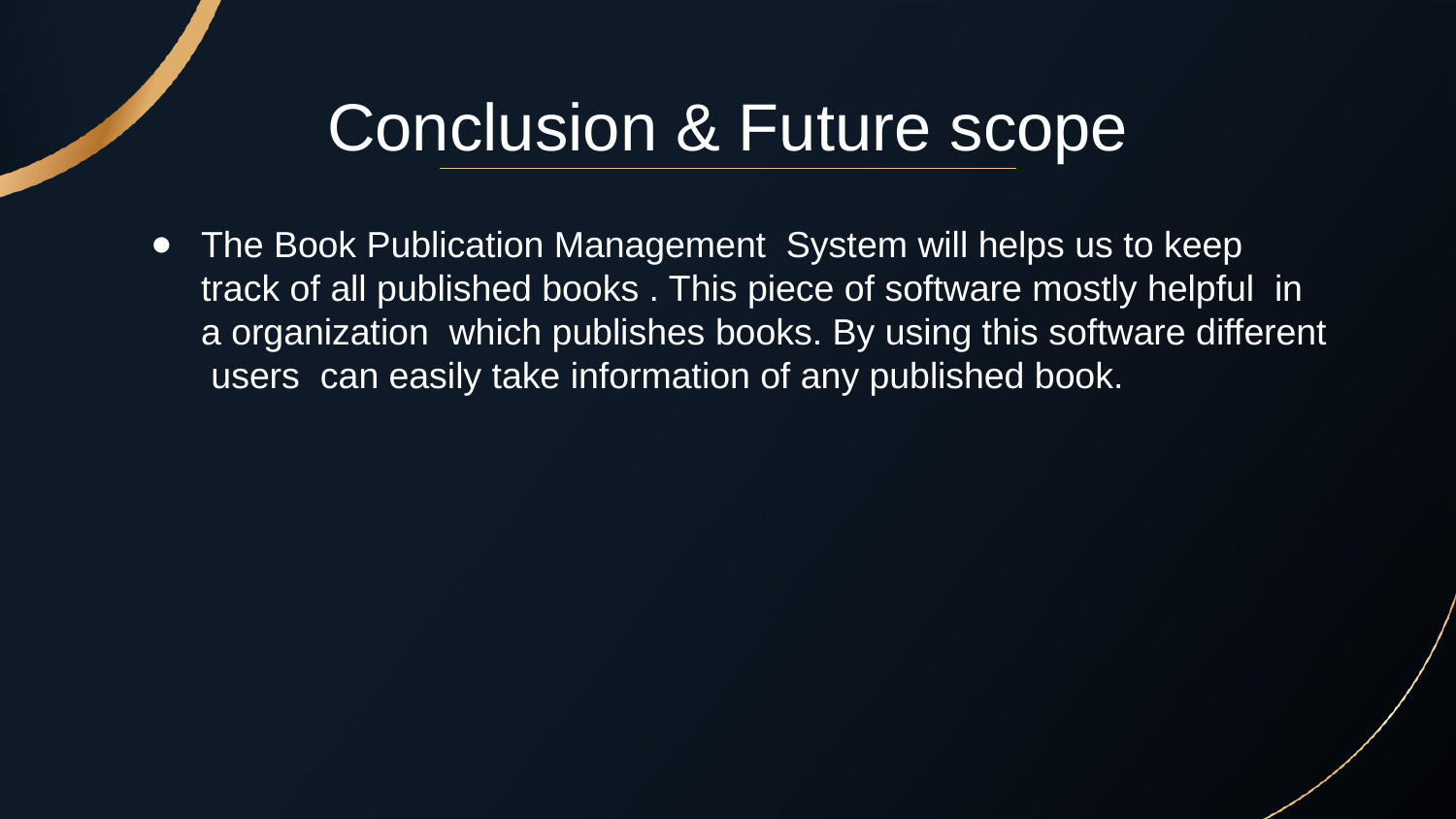

# Conclusion & Future scope
The Book Publication Management  System will helps us to keep track of all published books . This piece of software mostly helpful  in a organization  which publishes books. By using this software different  users  can easily take information of any published book.